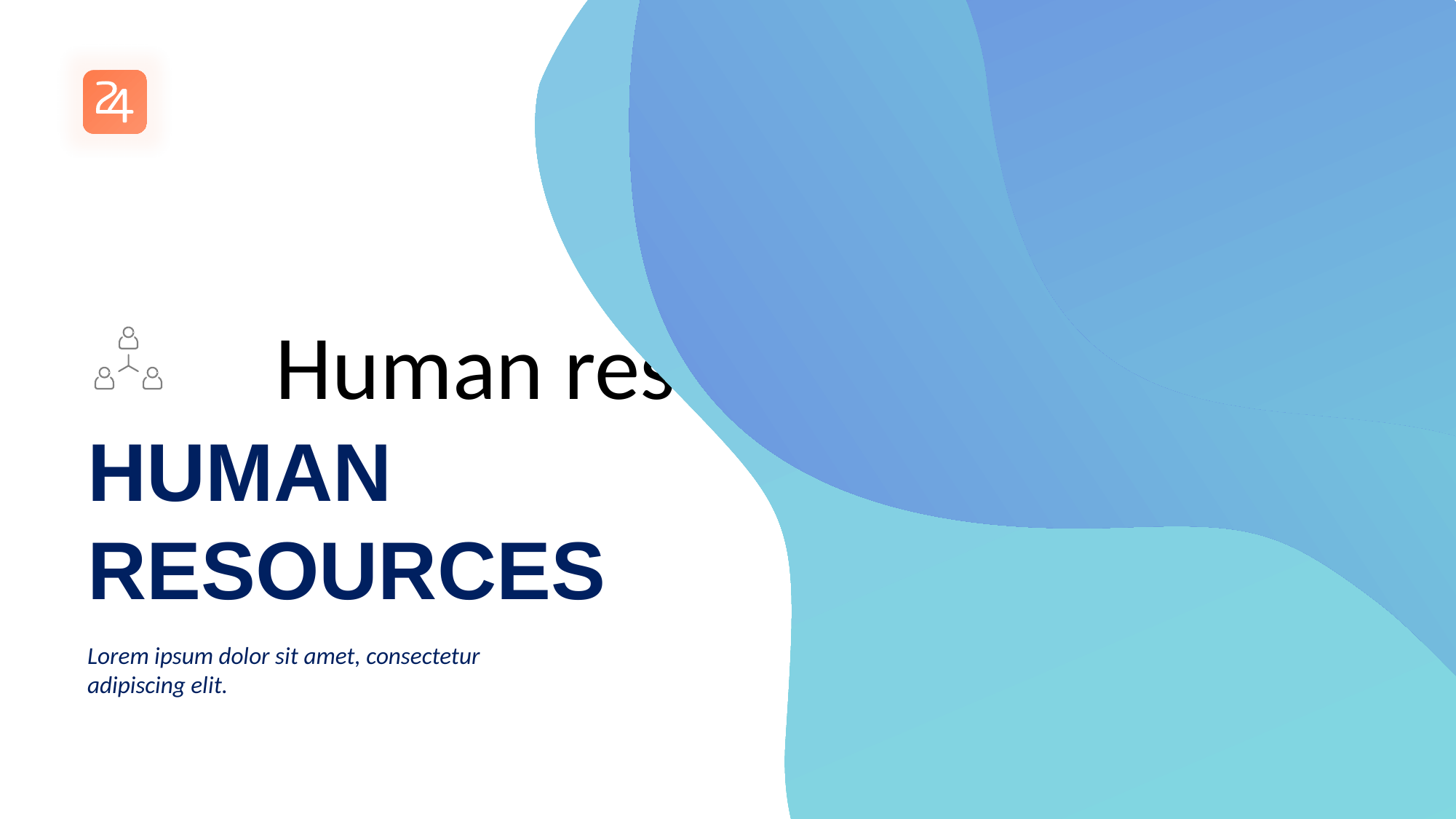

# Human resources slide 1

HUMAN RESOURCES
Lorem ipsum dolor sit amet, consectetur adipiscing elit.